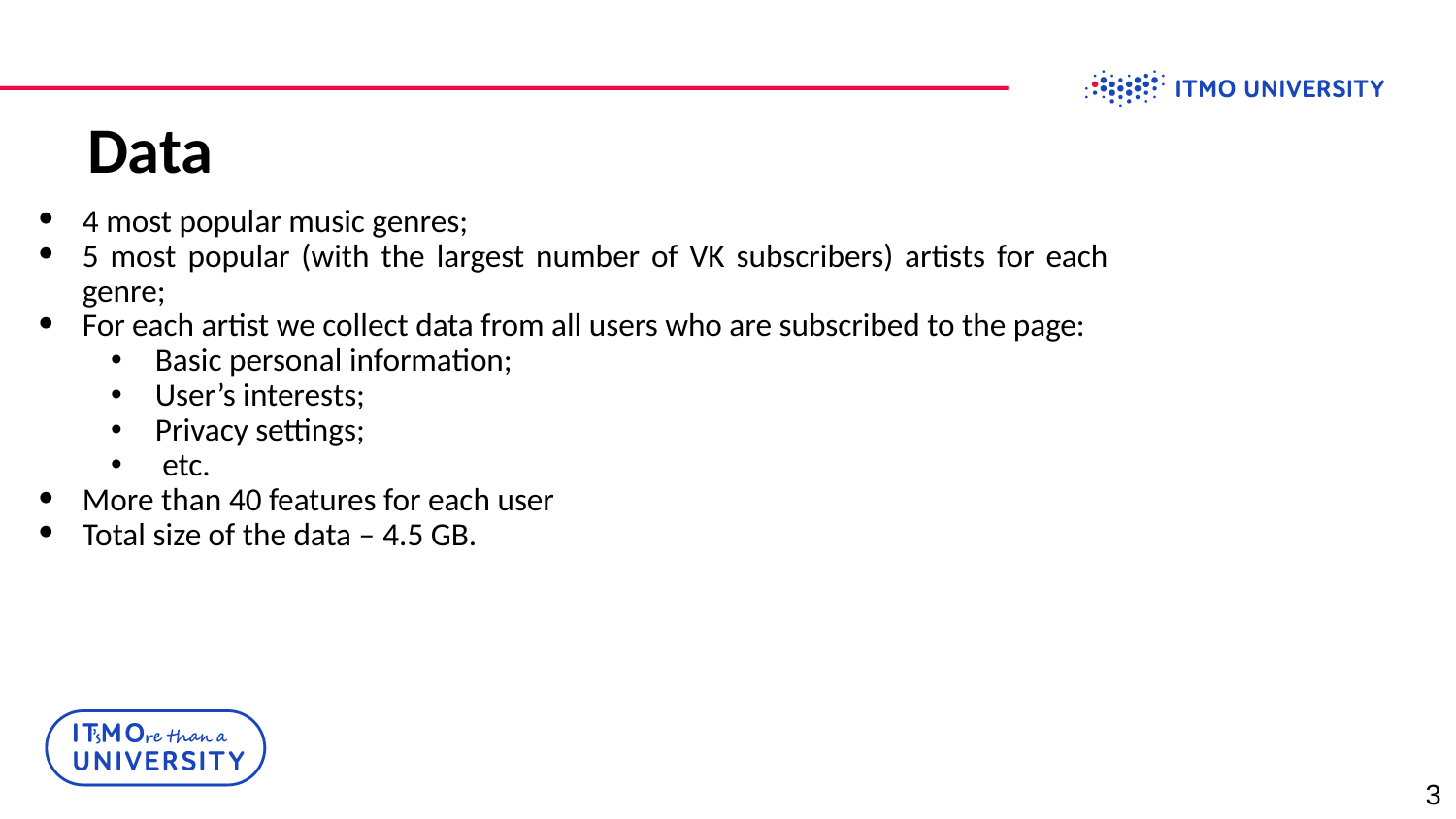

# Data
4 most popular music genres;
5 most popular (with the largest number of VK subscribers) artists for each genre;
For each artist we collect data from all users who are subscribed to the page:
Basic personal information;
User’s interests;
Privacy settings;
 etc.
More than 40 features for each user
Total size of the data – 4.5 GB.

3